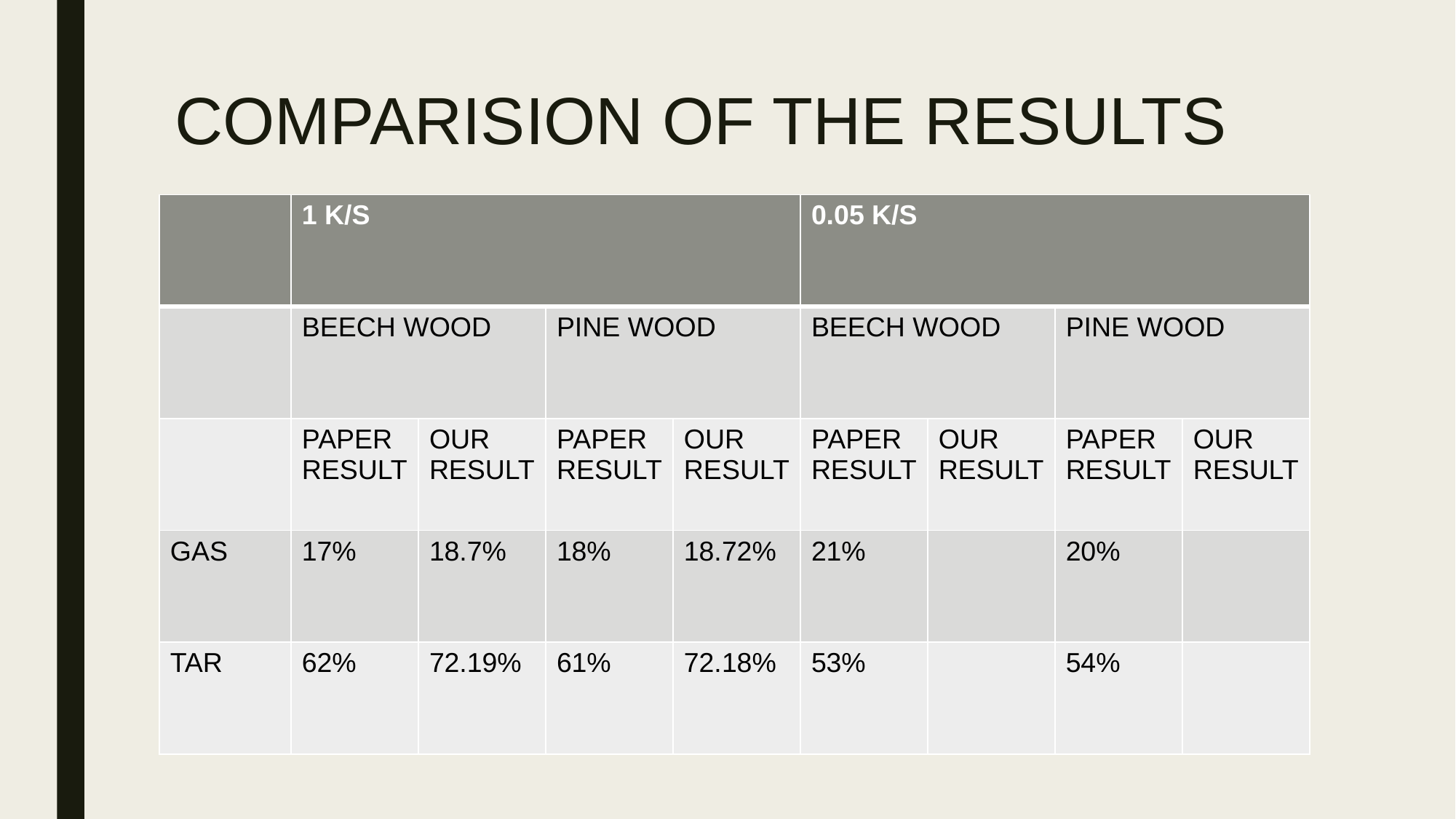

# COMPARISION OF THE RESULTS
|  | 1 K/S |  |  |  | 0.05 K/S |  |  |  |
| --- | --- | --- | --- | --- | --- | --- | --- | --- |
|  | BEECH WOOD |  | PINE WOOD |  | BEECH WOOD |  | PINE WOOD |  |
|  | PAPER RESULT | OUR RESULT | PAPER RESULT | OUR RESULT | PAPER RESULT | OUR RESULT | PAPER RESULT | OUR RESULT |
| GAS | 17% | 18.7% | 18% | 18.72% | 21% |  | 20% |  |
| TAR | 62% | 72.19% | 61% | 72.18% | 53% |  | 54% |  |